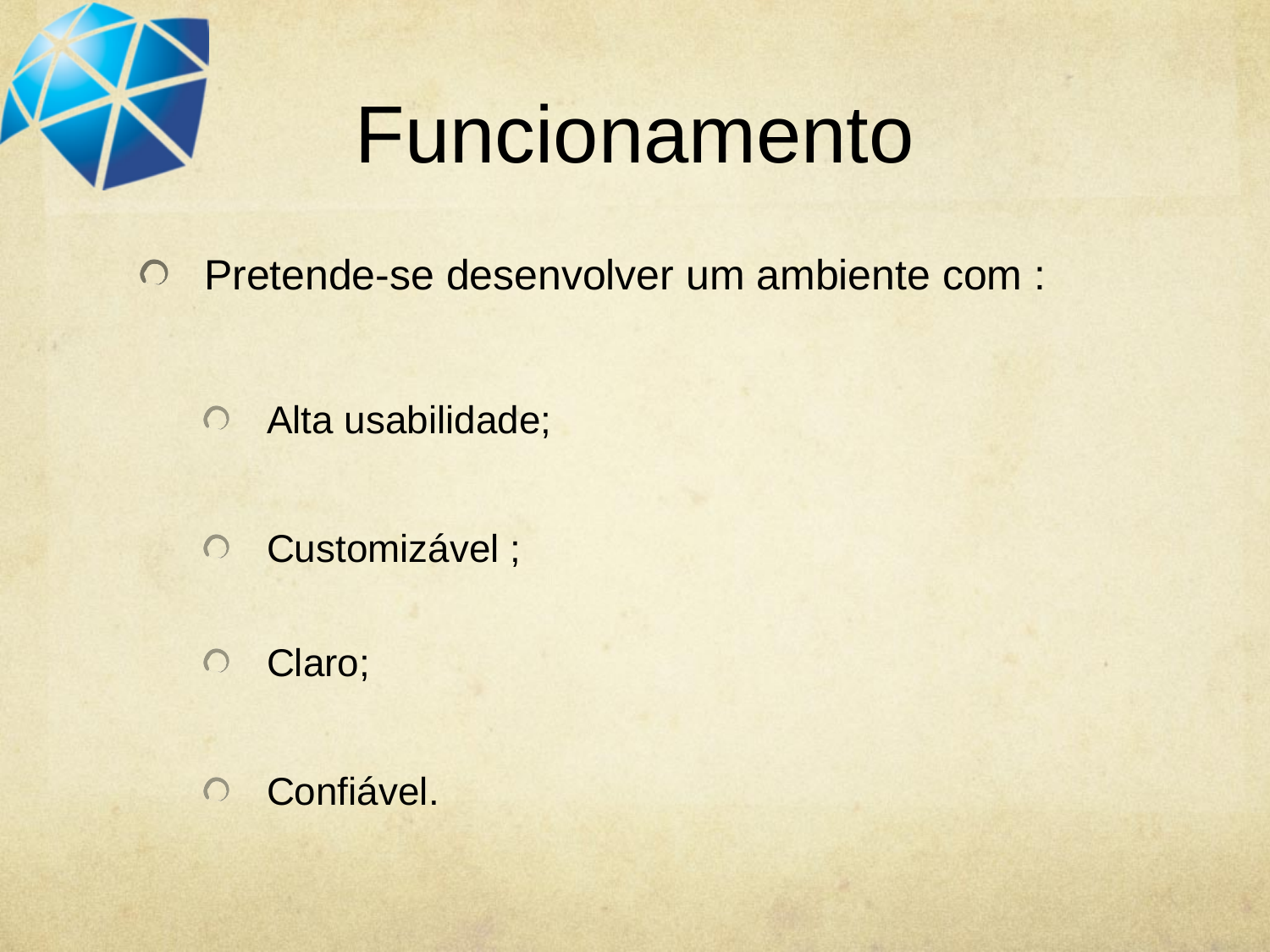

# Funcionamento
Pretende-se desenvolver um ambiente com :

Alta usabilidade;

Customizável ;

Claro;

Confiável.